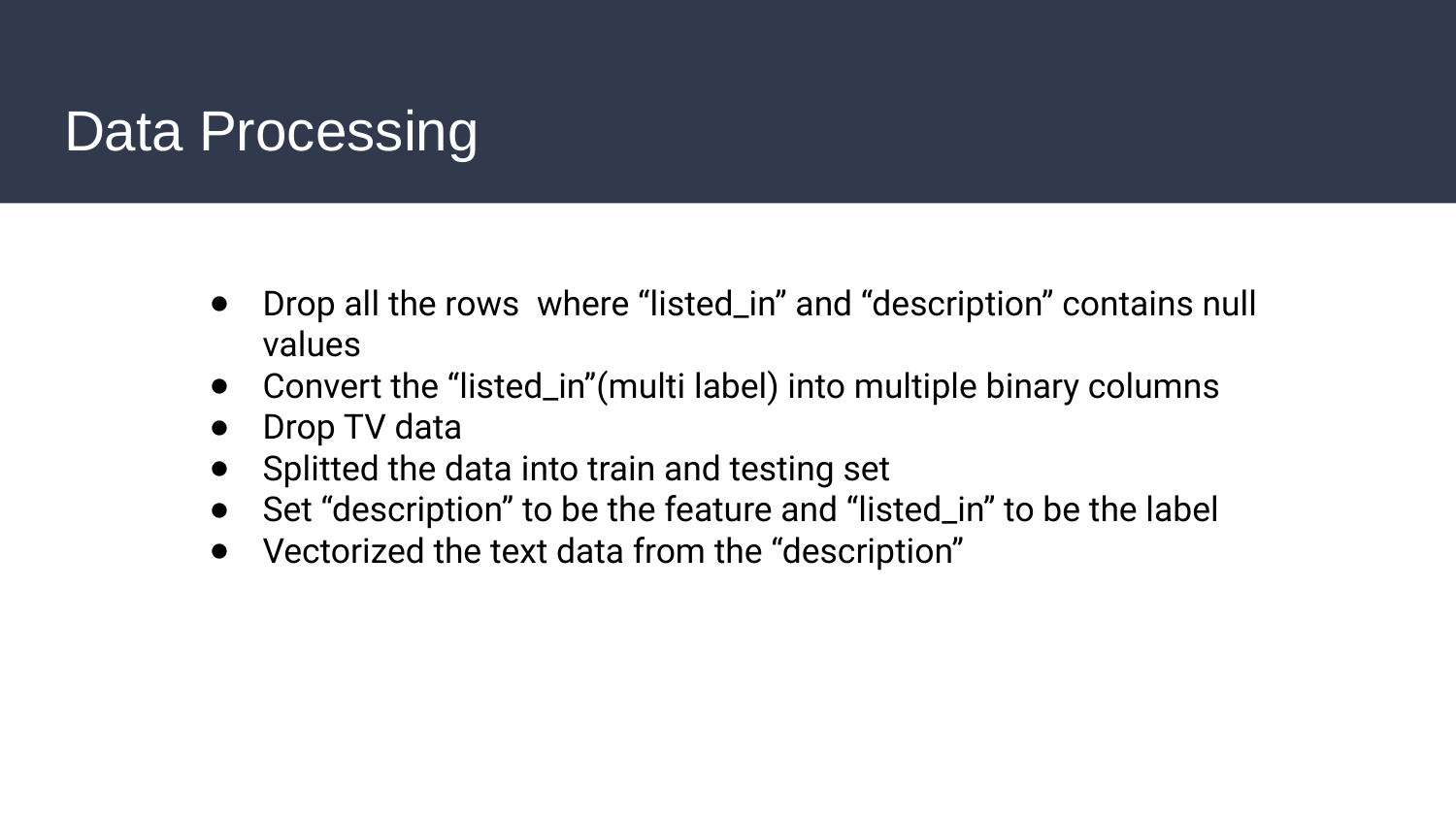

# Data Processing
Drop all the rows  where “listed_in” and “description” contains null values
Convert the “listed_in”(multi label) into multiple binary columns
Drop TV data
Splitted the data into train and testing set
Set “description” to be the feature and “listed_in” to be the label
Vectorized the text data from the “description”